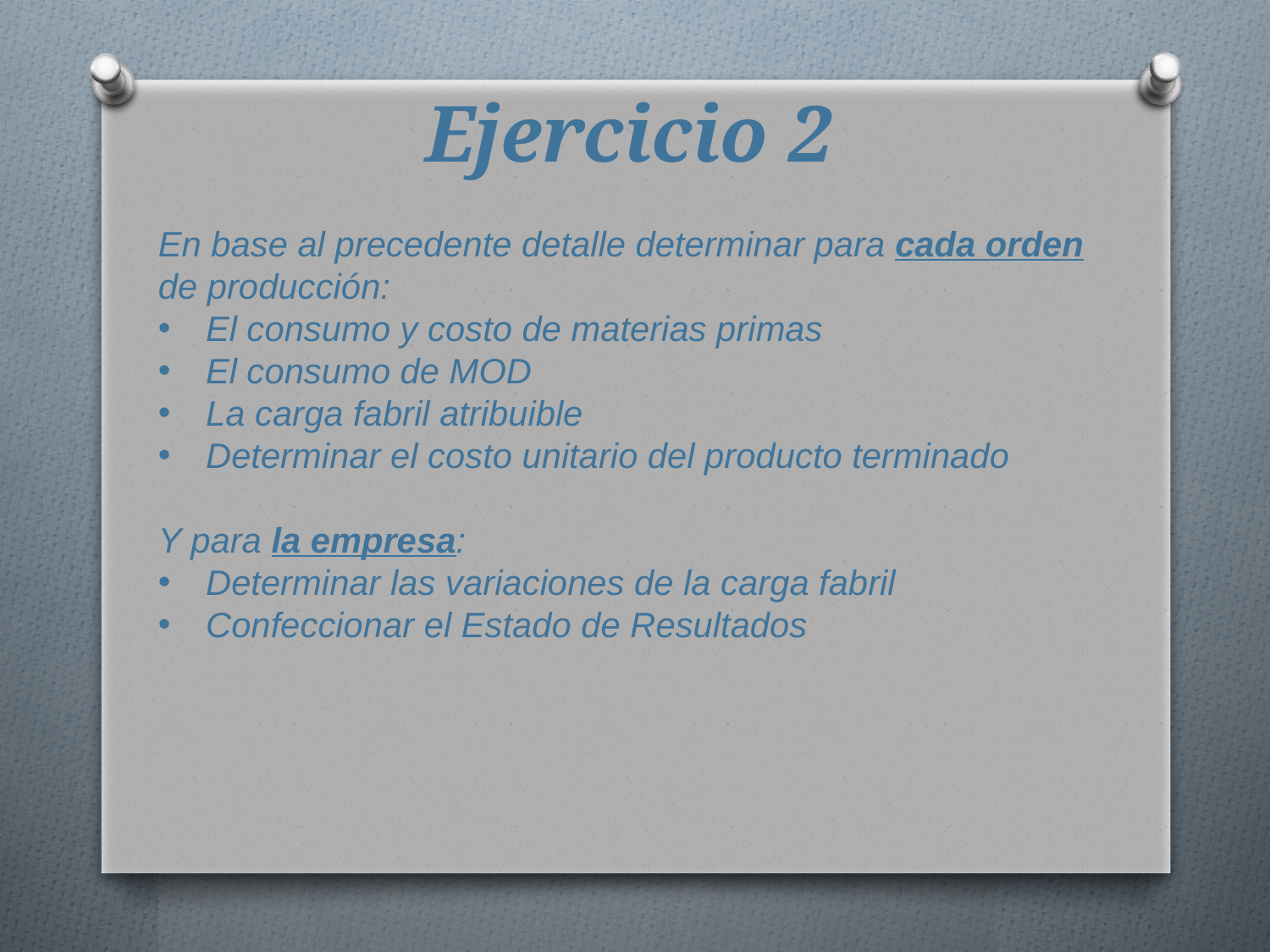

# Ejercicio 2
En base al precedente detalle determinar para cada orden de producción:
El consumo y costo de materias primas
El consumo de MOD
La carga fabril atribuible
Determinar el costo unitario del producto terminado

Y para la empresa:
Determinar las variaciones de la carga fabril
Confeccionar el Estado de Resultados